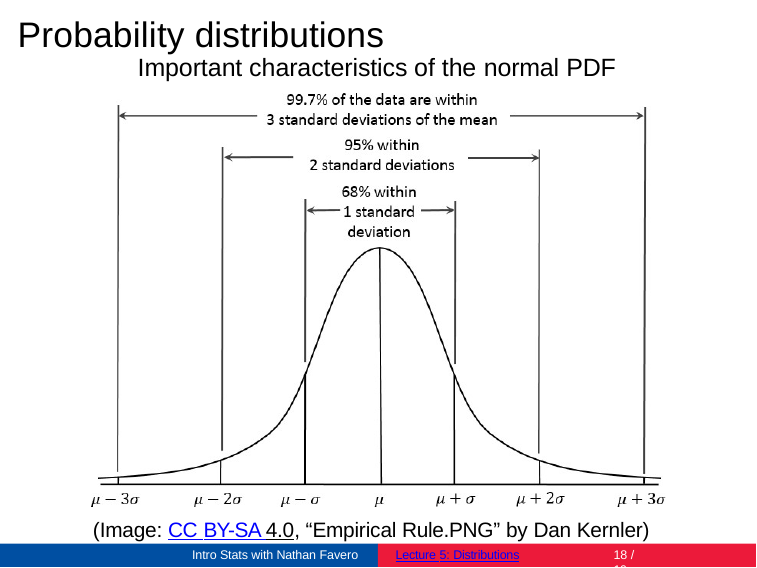

# Probability distributions
Important characteristics of the normal PDF

(Image: CC BY-SA 4.0, “Empirical Rule.PNG” by Dan Kernler)

Intro Stats with Nathan Favero
Lecture 5: Distributions
18 / 19